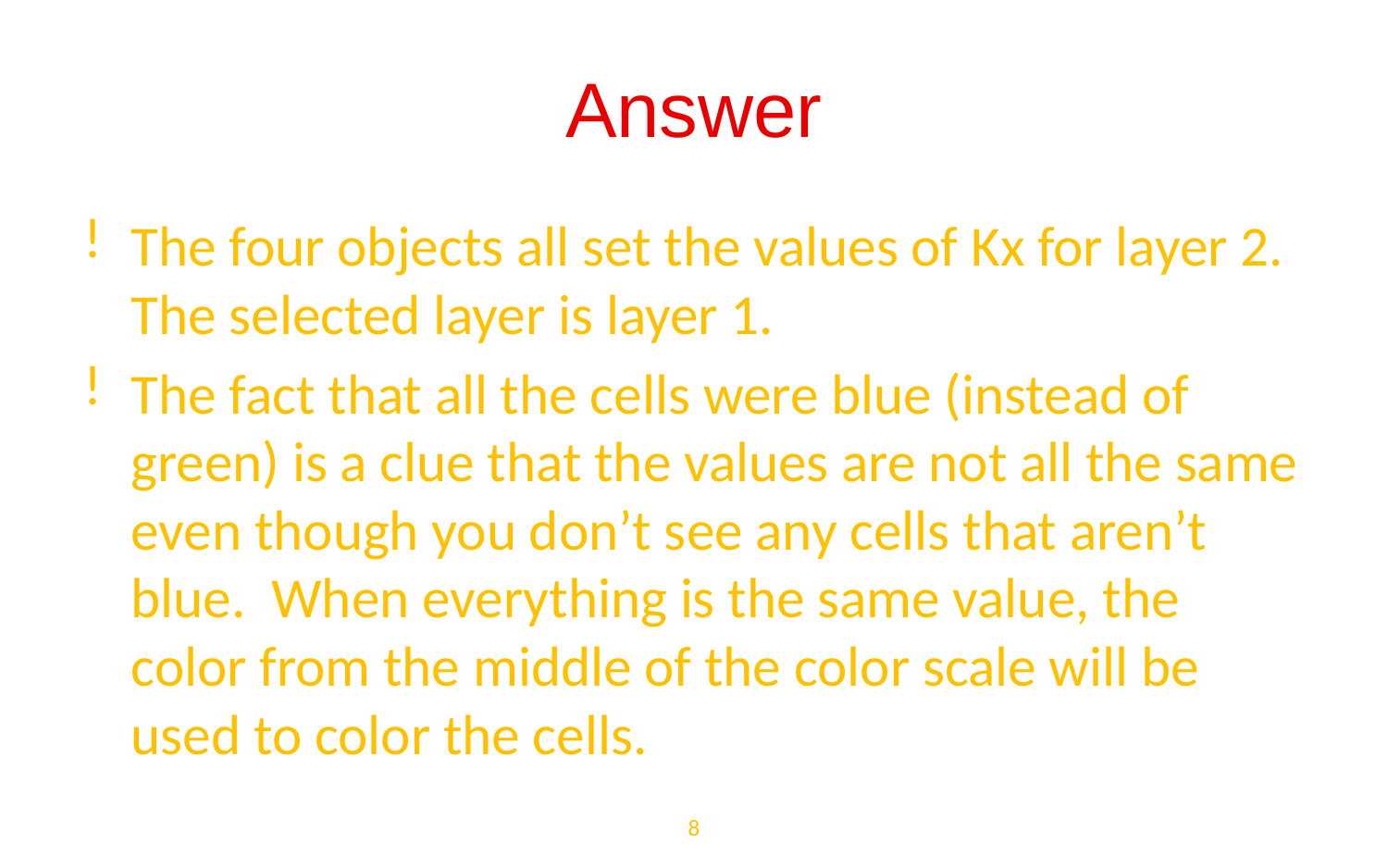

# Answer
The four objects all set the values of Kx for layer 2.  The selected layer is layer 1.
The fact that all the cells were blue (instead of green) is a clue that the values are not all the same even though you don’t see any cells that aren’t blue.  When everything is the same value, the color from the middle of the color scale will be used to color the cells.
8